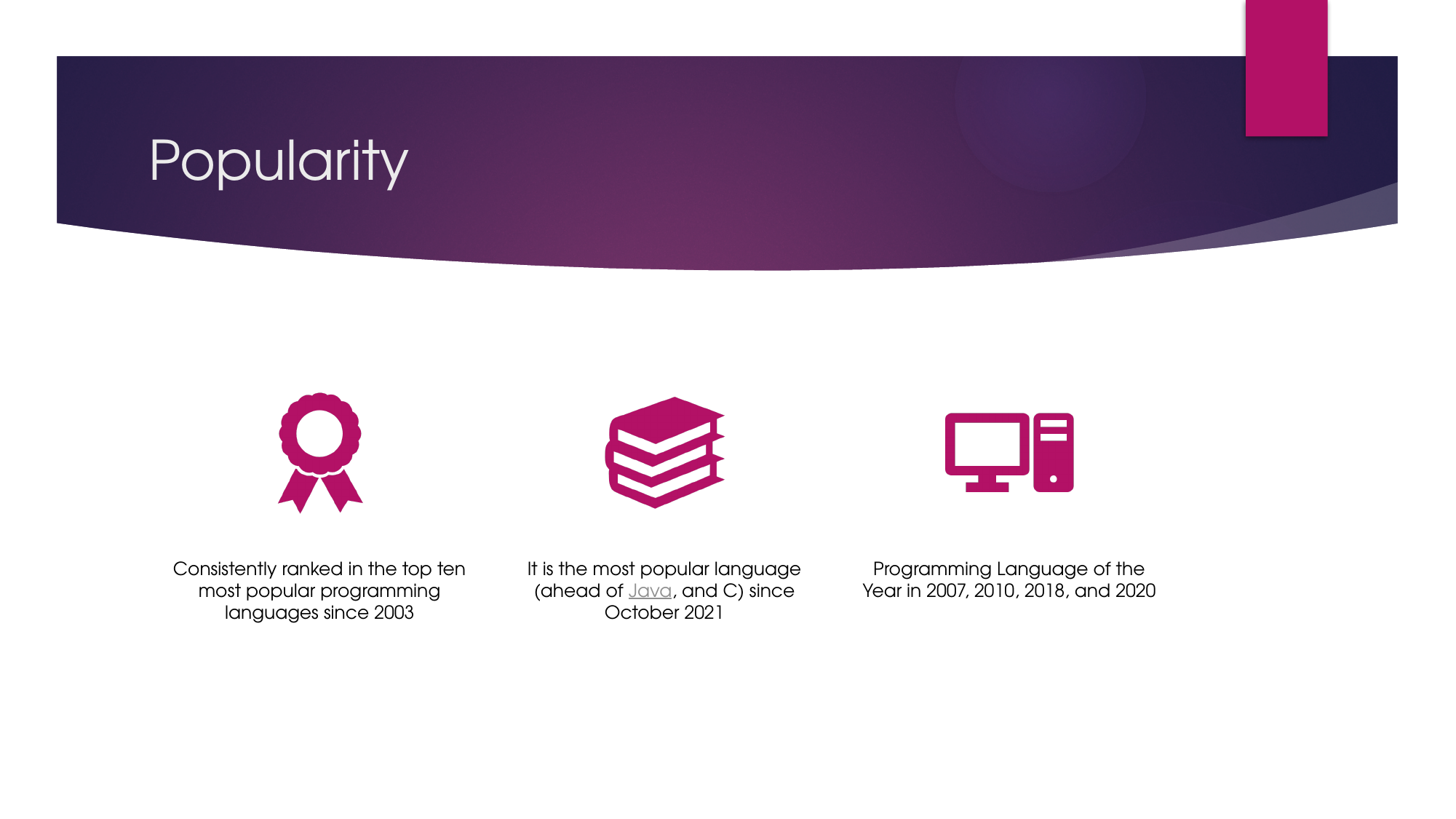

# Popularity
Consistently ranked in the top ten most popular programming languages since 2003
It is the most popular language (ahead of Java, and C) since October 2021
Programming Language of the Year in 2007, 2010, 2018, and 2020